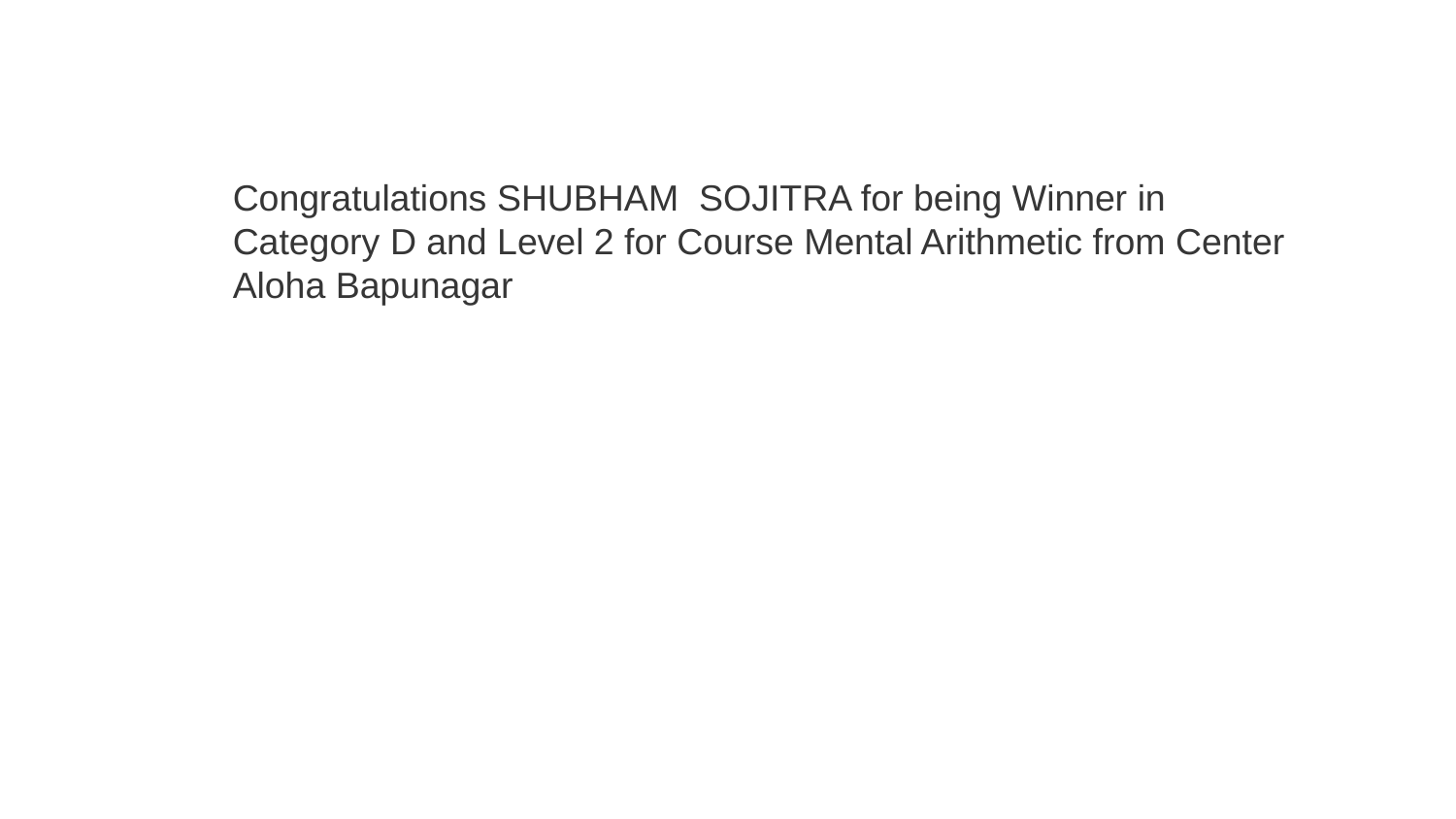

Congratulations SHUBHAM  SOJITRA for being Winner in Category D and Level 2 for Course Mental Arithmetic from Center Aloha Bapunagar